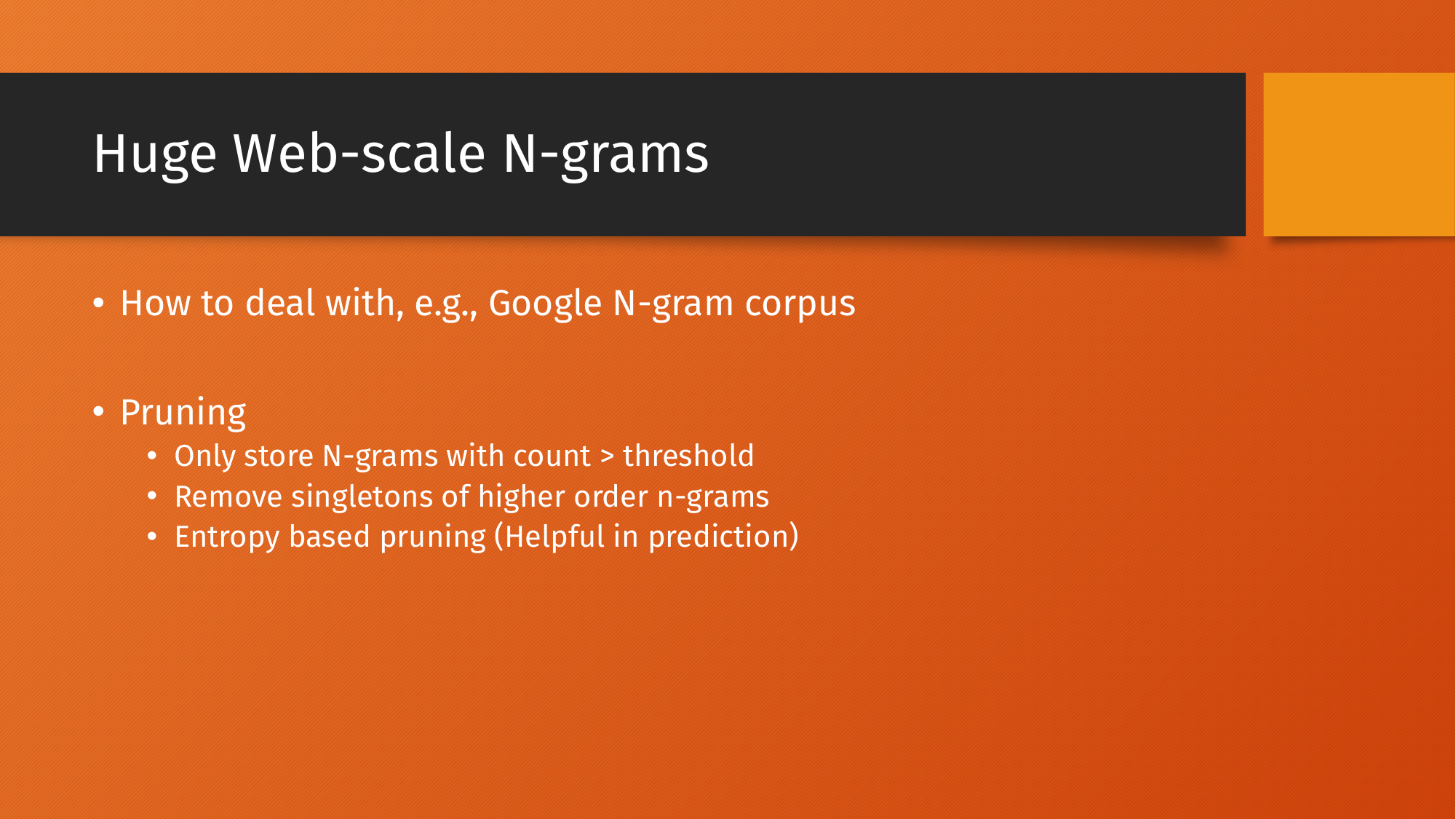

# Huge Web-scale N-grams
How to deal with, e.g., Google N-gram corpus

Pruning
Only store N-grams with count > threshold
Remove singletons of higher order n-grams
Entropy based pruning (Helpful in prediction)